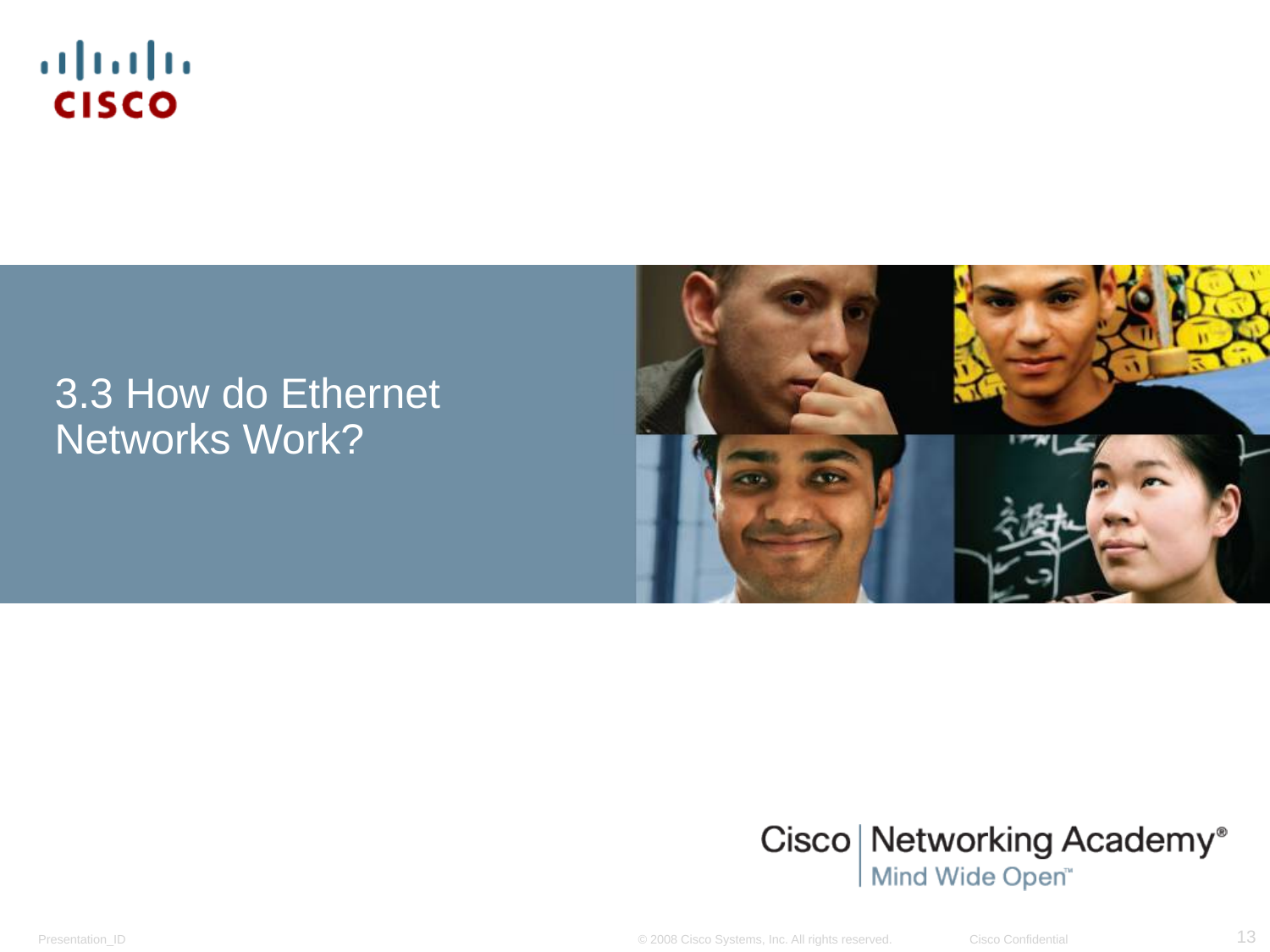

# 3.3 How do Ethernet Networks Work?